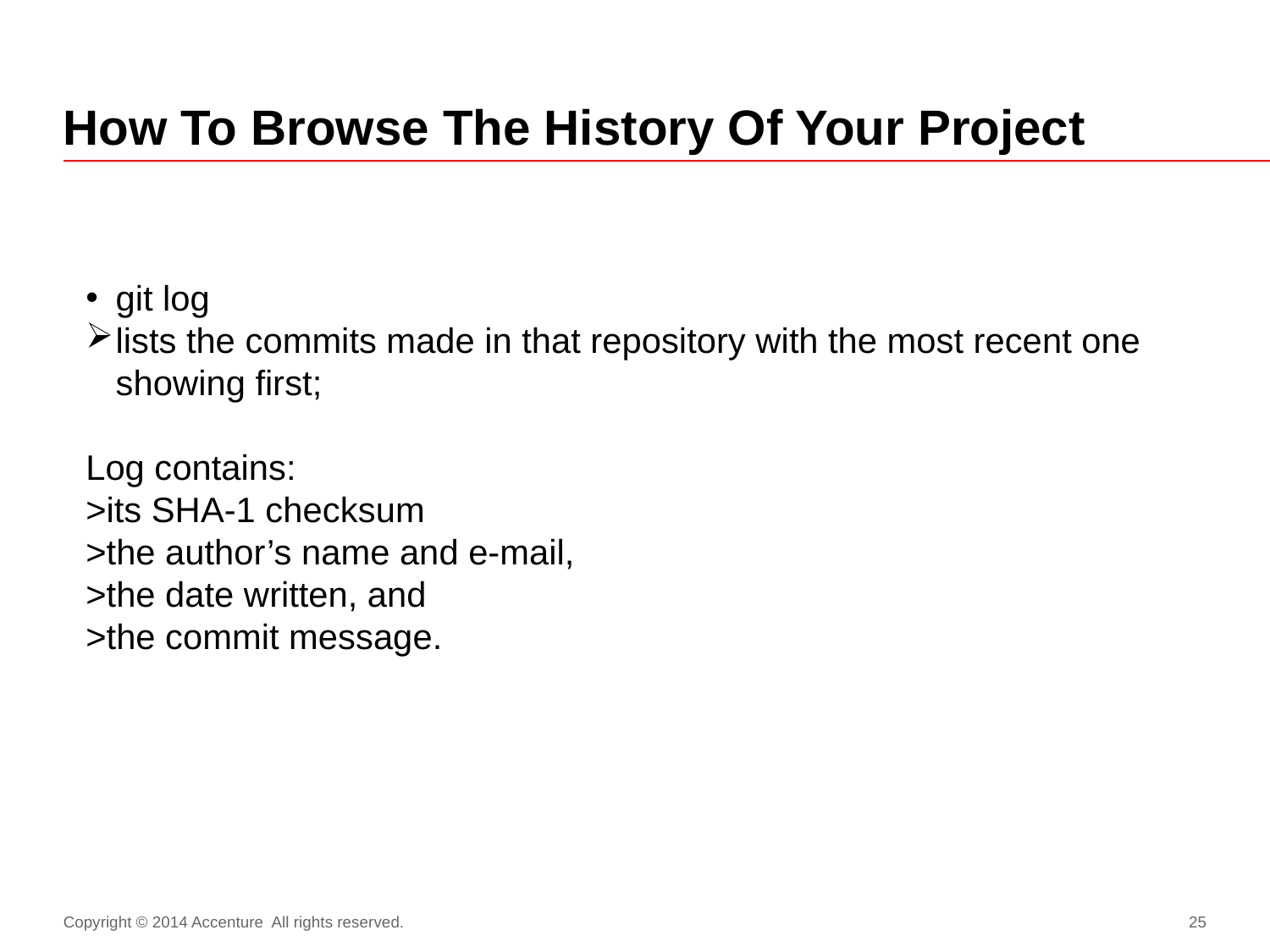

# How To Browse The History Of Your Project
git log
lists the commits made in that repository with the most recent one showing first;

Log contains:
>its SHA-1 checksum
>the author’s name and e-mail,
>the date written, and
>the commit message.
Copyright © 2014 Accenture  All rights reserved.
25